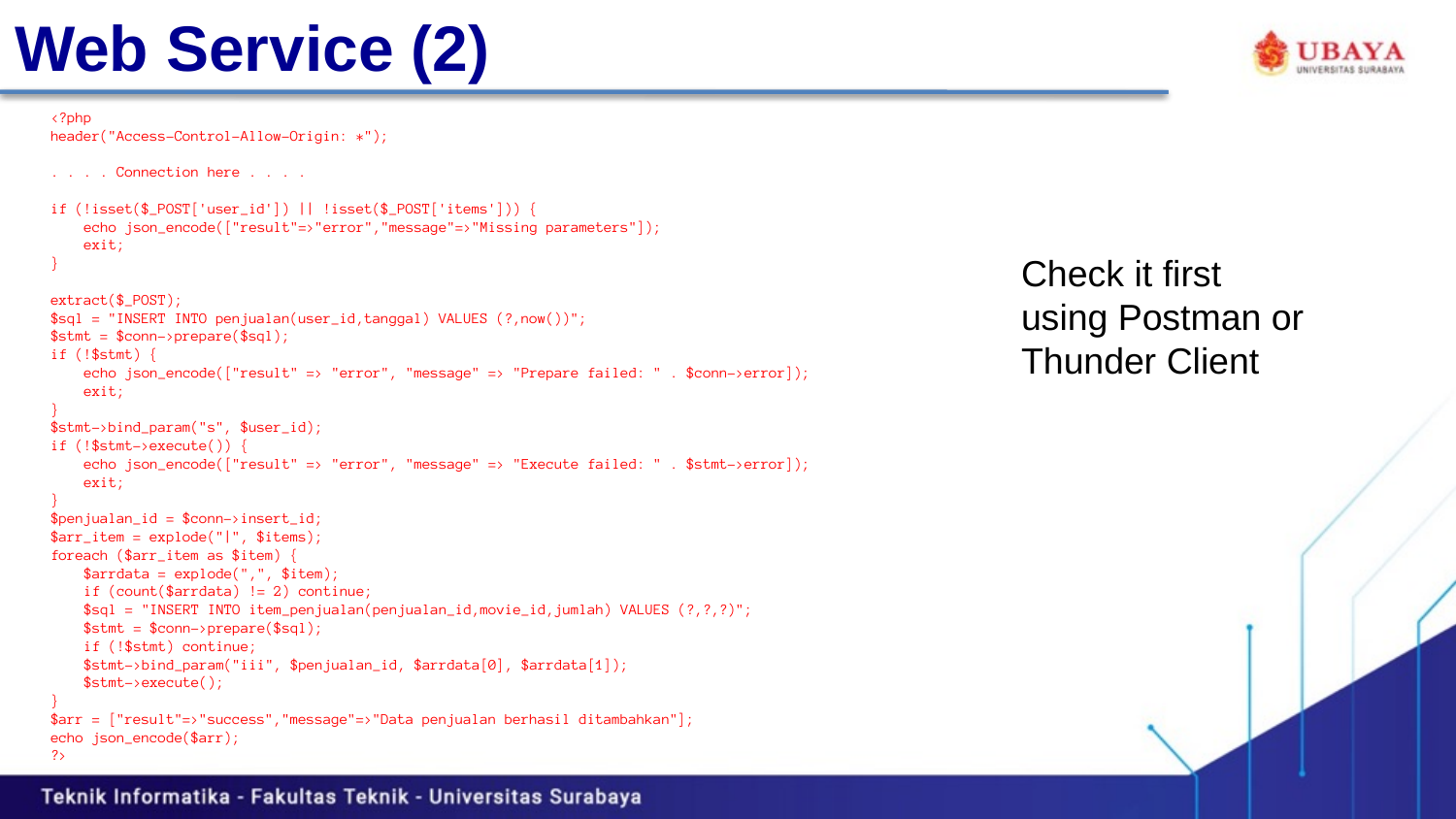

# Web Service (2)

<?php
header("Access-Control-Allow-Origin: *");

. . . . Connection here . . . .

if (!isset($_POST['user_id']) || !isset($_POST['items'])) {
    echo json_encode(["result"=>"error","message"=>"Missing parameters"]);
    exit;
}

extract($_POST);
$sql = "INSERT INTO penjualan(user_id,tanggal) VALUES (?,now())";
$stmt = $conn->prepare($sql);
if (!$stmt) {
    echo json_encode(["result" => "error", "message" => "Prepare failed: " . $conn->error]);
    exit;
}
$stmt->bind_param("s", $user_id);
if (!$stmt->execute()) {
    echo json_encode(["result" => "error", "message" => "Execute failed: " . $stmt->error]);
    exit;
}
$penjualan_id = $conn->insert_id;
$arr_item = explode("|", $items);
foreach ($arr_item as $item) {
    $arrdata = explode(",", $item);
    if (count($arrdata) != 2) continue;
    $sql = "INSERT INTO item_penjualan(penjualan_id,movie_id,jumlah) VALUES (?,?,?)";
    $stmt = $conn->prepare($sql);
    if (!$stmt) continue;
    $stmt->bind_param("iii", $penjualan_id, $arrdata[0], $arrdata[1]);
    $stmt->execute();
}
$arr = ["result"=>"success","message"=>"Data penjualan berhasil ditambahkan"];
echo json_encode($arr);
?>
Check it first using Postman or Thunder Client